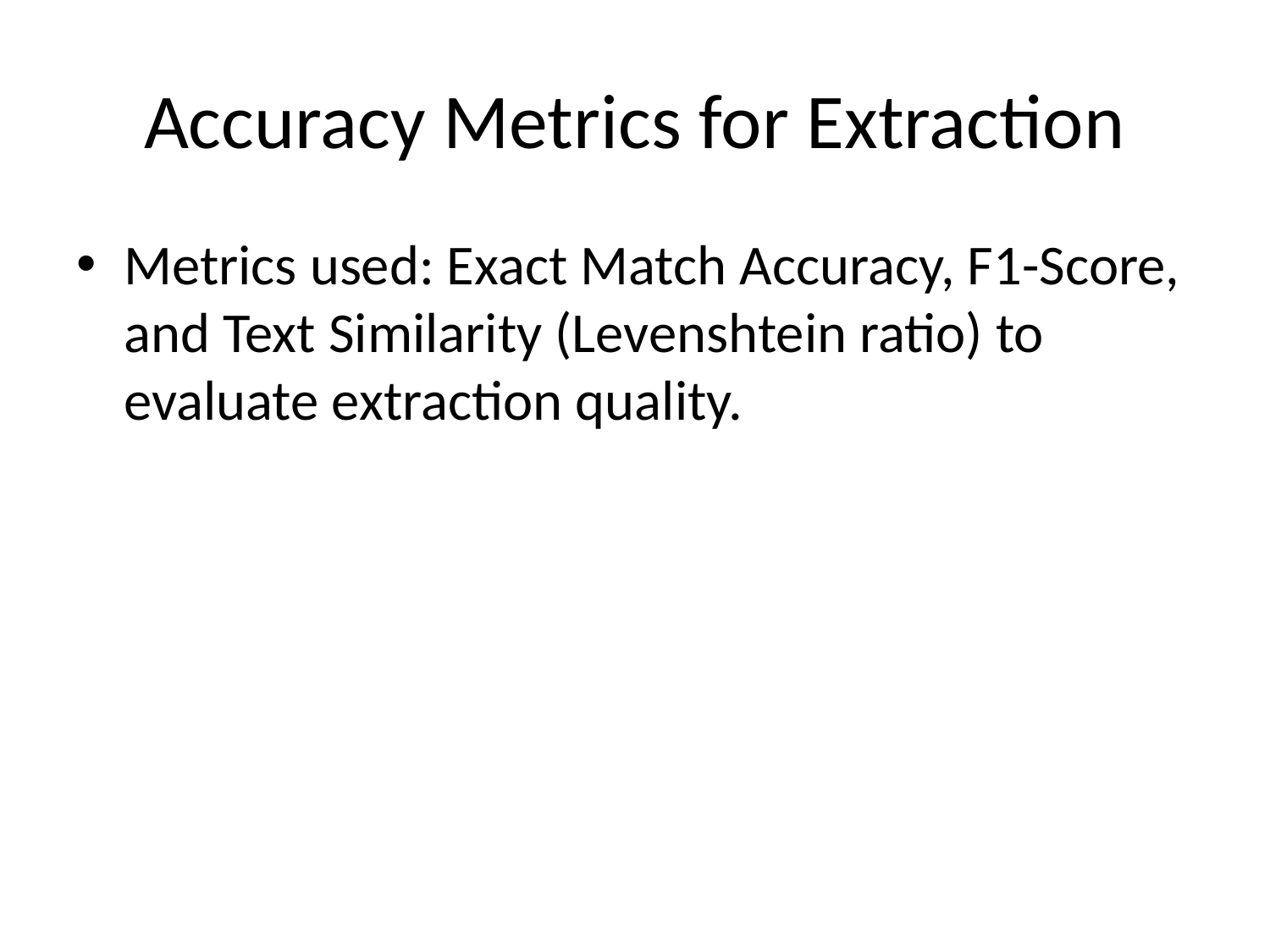

# Accuracy Metrics for Extraction
Metrics used: Exact Match Accuracy, F1-Score, and Text Similarity (Levenshtein ratio) to evaluate extraction quality.